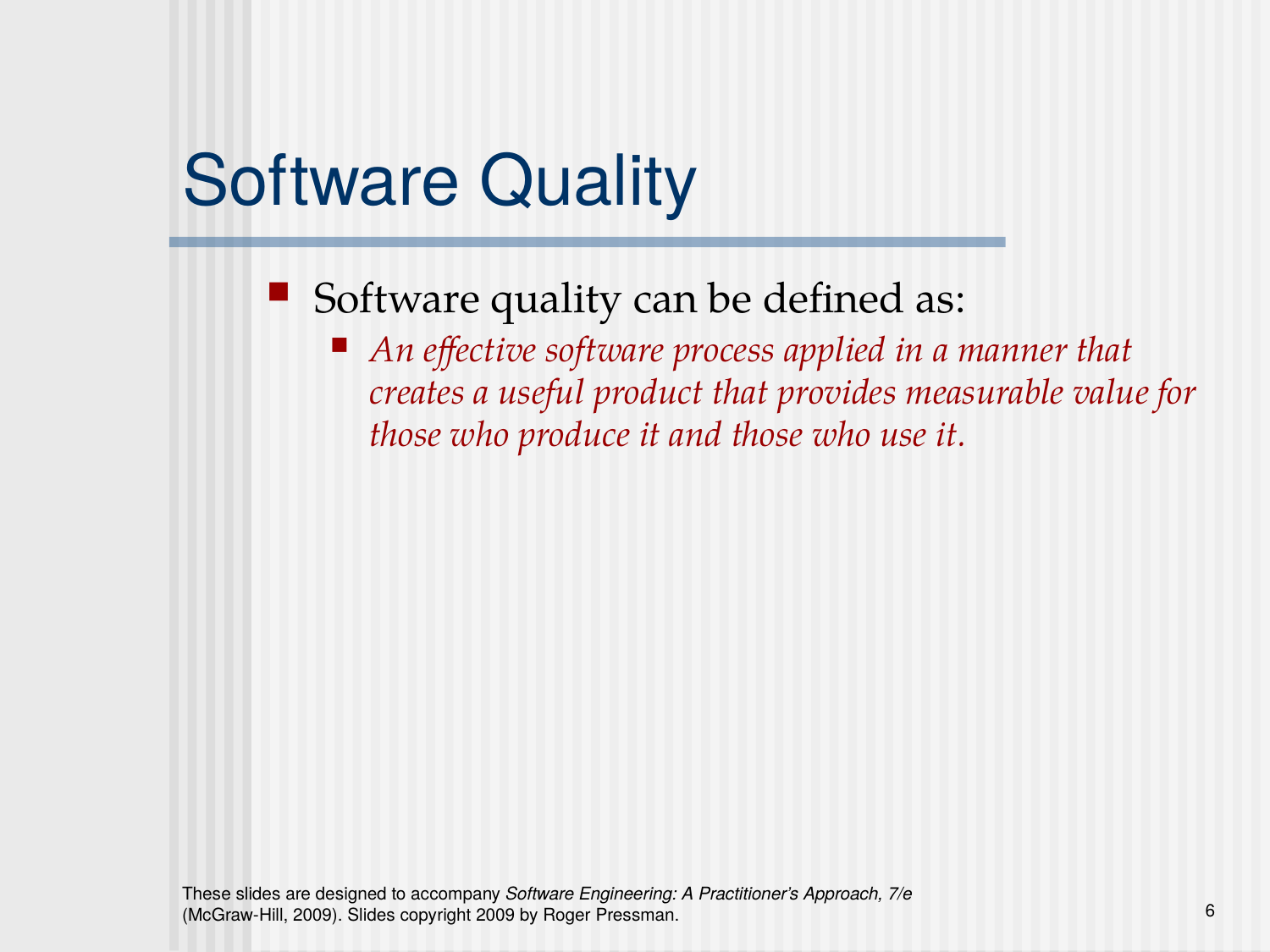

# Software Quality
Software quality can be defined as:
An effective software process applied in a manner that creates a useful product that provides measurable value for those who produce it and those who use it.
These slides are designed to accompany Software Engineering: A Practitioner’s Approach, 7/e (McGraw-Hill, 2009). Slides copyright 2009 by Roger Pressman.
6